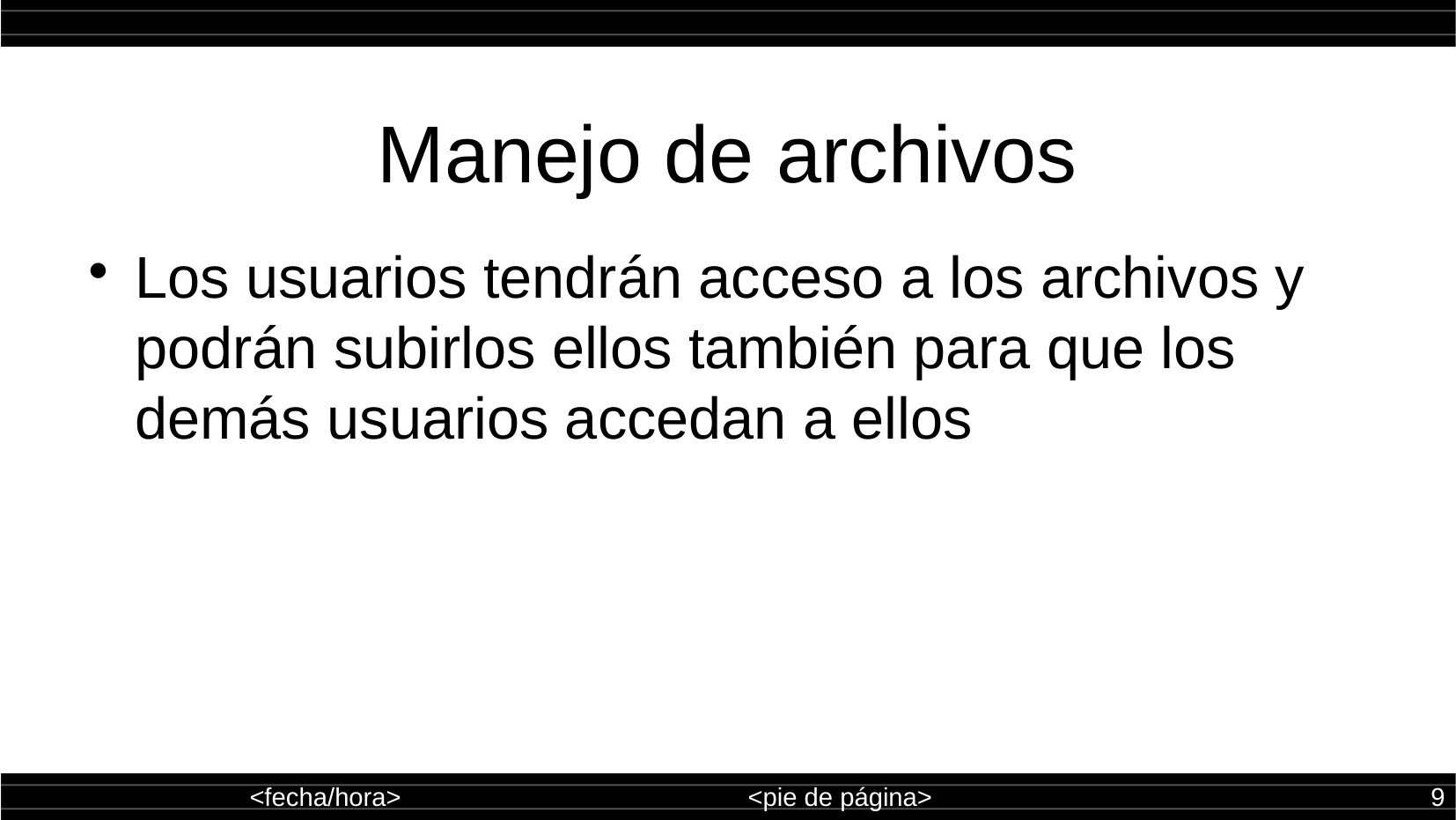

Manejo de archivos
Los usuarios tendrán acceso a los archivos y podrán subirlos ellos también para que los demás usuarios accedan a ellos